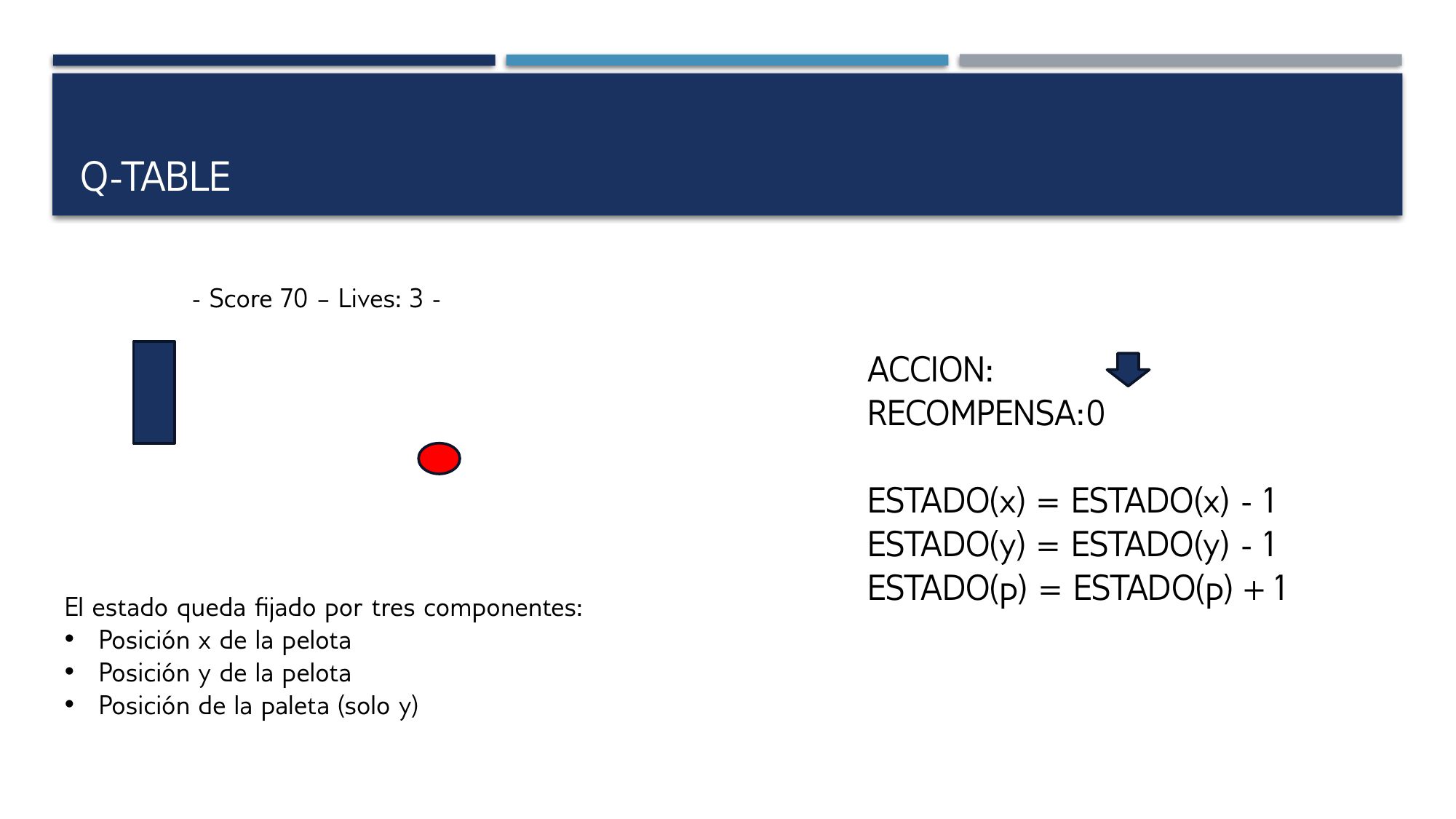

# Q-table
|  |  |  |  |  |  |  |  |  |  |  |
| --- | --- | --- | --- | --- | --- | --- | --- | --- | --- | --- |
|  |  |  |  |  |  |  |  |  |  |  |
|  |  |  |  |  |  |  |  |  |  |  |
|  |  |  |  |  |  |  |  |  |  |  |
|  |  |  |  |  |  |  |  |  |  |  |
|  |  |  |  |  |  |  |  |  |  |  |
|  |  |  |  |  |  |  |  |  |  |  |
|  |  |  |  |  |  |  |  |  |  |  |
|  |  |  |  |  |  |  |  |  |  |  |
|  |  |  |  |  |  |  |  |  |  |  |
- Score 70 – Lives: 3 -
ACCION:
RECOMPENSA:	0

ESTADO(x) = ESTADO(x) - 1
ESTADO(y) = ESTADO(y) - 1
ESTADO(p) = ESTADO(p) + 1

El estado queda fijado por tres componentes:
Posición x de la pelota
Posición y de la pelota
Posición de la paleta (solo y)